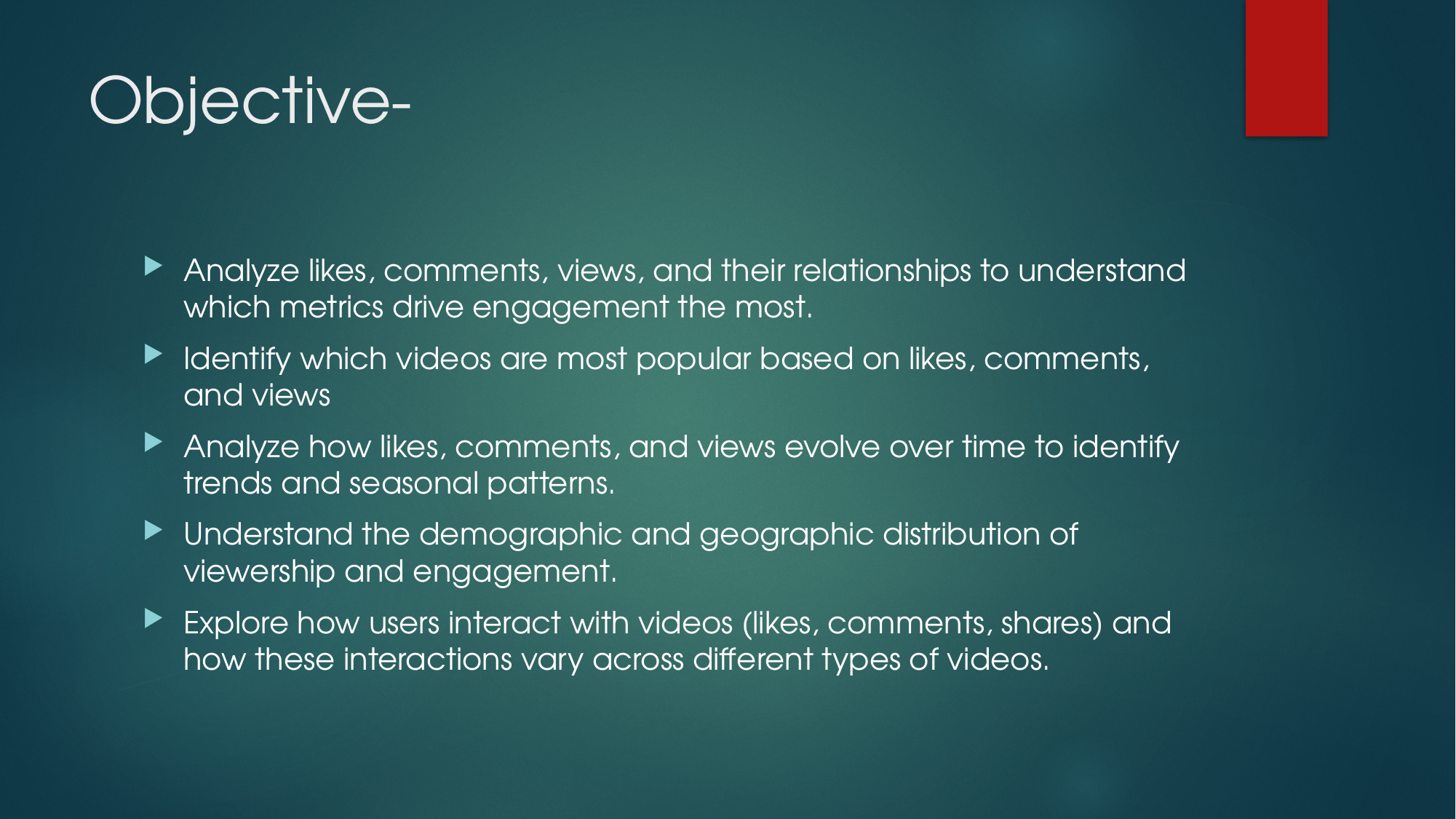

# Objective-
Analyze likes, comments, views, and their relationships to understand which metrics drive engagement the most.
Identify which videos are most popular based on likes, comments, and views
Analyze how likes, comments, and views evolve over time to identify trends and seasonal patterns.
Understand the demographic and geographic distribution of viewership and engagement.
Explore how users interact with videos (likes, comments, shares) and how these interactions vary across different types of videos.